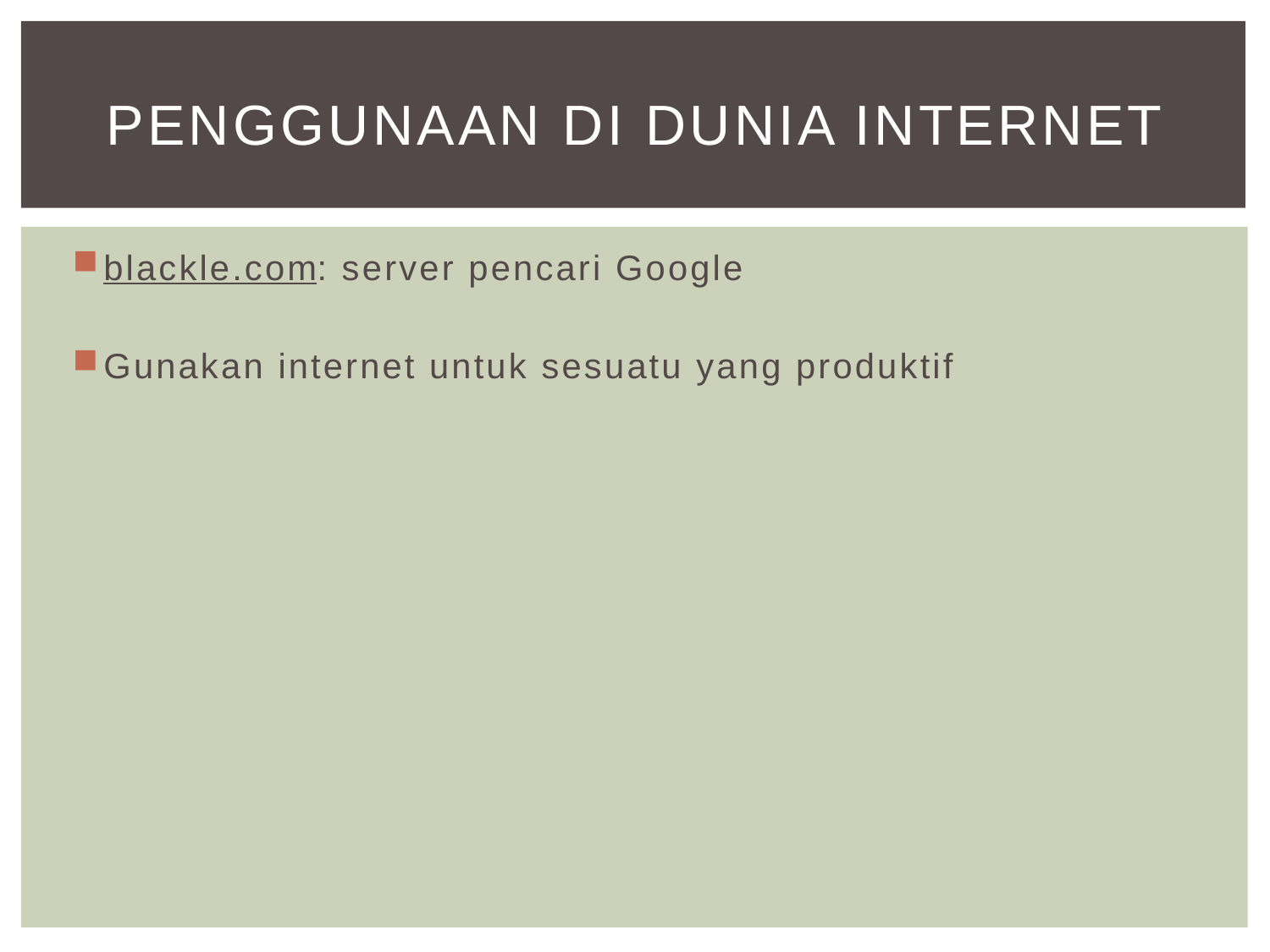

# Penggunaan di dunia Internet
blackle.com: server pencari Google

Gunakan internet untuk sesuatu yang produktif